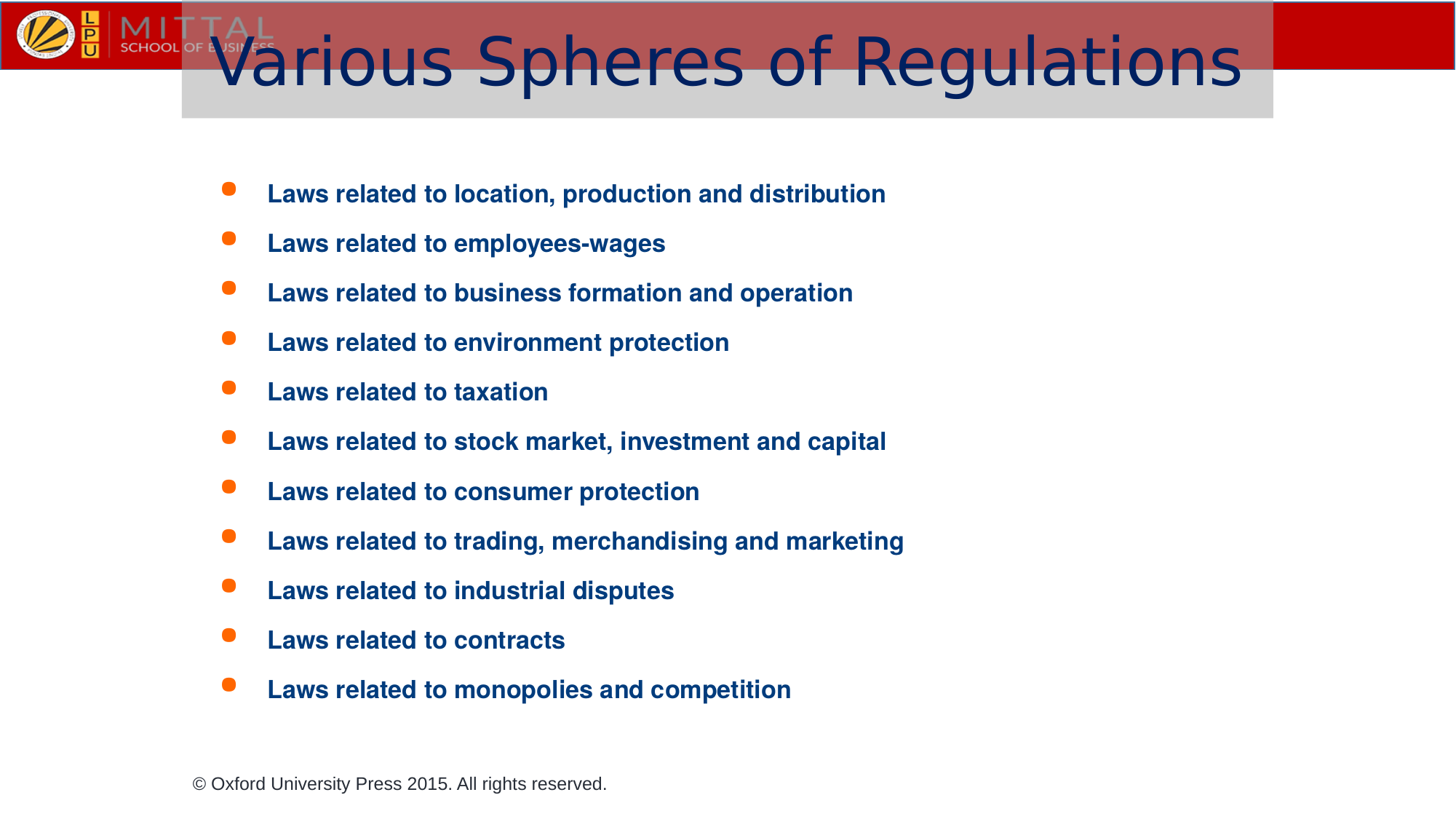

Various Spheres of Regulations
Laws related to location, production and distribution
Laws related to employees-wages
Laws related to business formation and operation
Laws related to environment protection
Laws related to taxation
Laws related to stock market, investment and capital
Laws related to consumer protection
Laws related to trading, merchandising and marketing
Laws related to industrial disputes
Laws related to contracts
Laws related to monopolies and competition

© Oxford University Press 2015. All rights reserved.